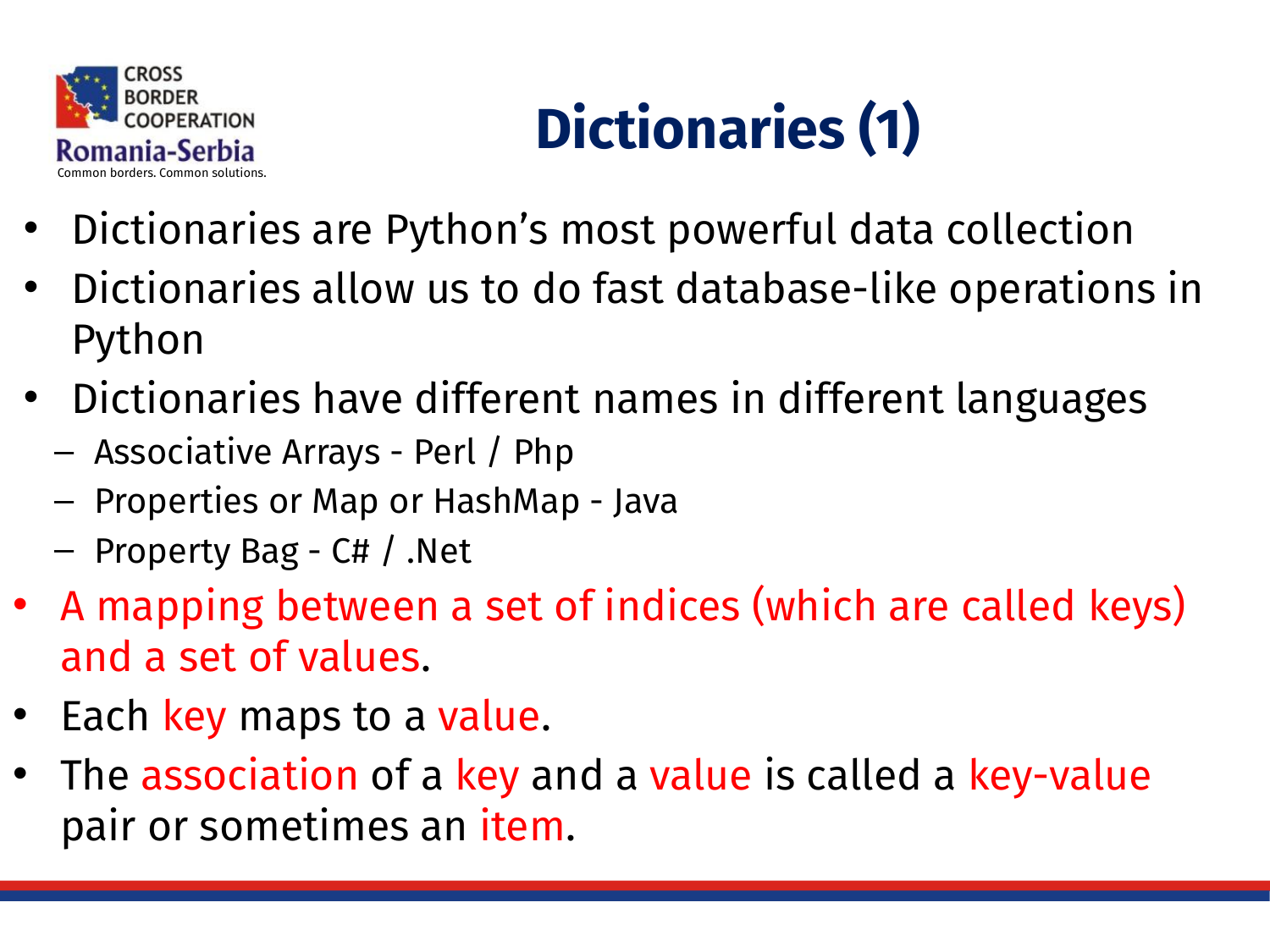

# Dictionaries (1)
Dictionaries are Python’s most powerful data collection
Dictionaries allow us to do fast database-like operations in Python
Dictionaries have different names in different languages
Associative Arrays - Perl / Php
Properties or Map or HashMap - Java
Property Bag - C# / .Net
A mapping between a set of indices (which are called keys) and a set of values.
Each key maps to a value.
The association of a key and a value is called a key-value pair or sometimes an item.